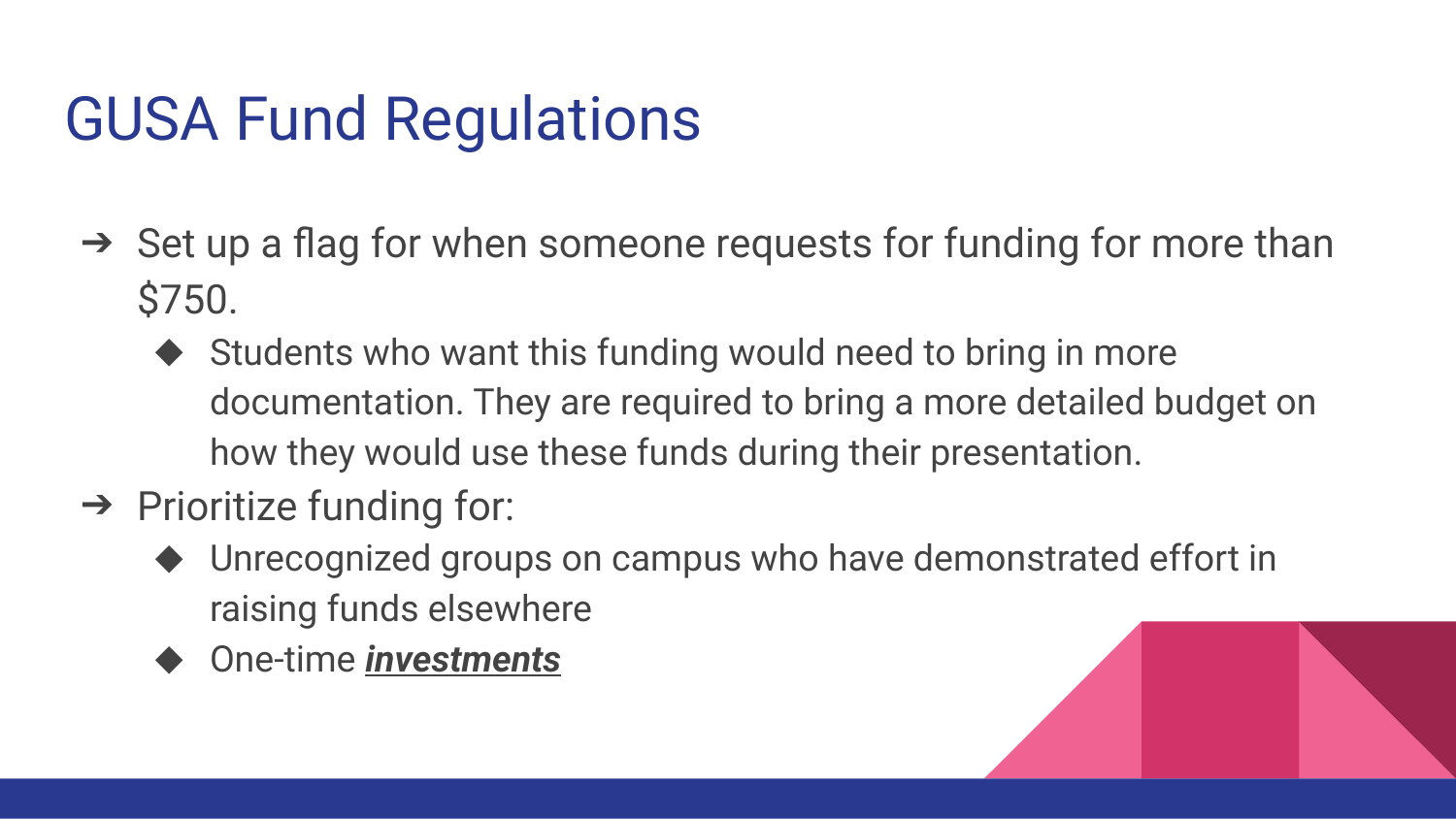

# GUSA Fund Regulations
Set up a flag for when someone requests for funding for more than $750.
Students who want this funding would need to bring in more documentation. They are required to bring a more detailed budget on how they would use these funds during their presentation.
Prioritize funding for:
Unrecognized groups on campus who have demonstrated effort in raising funds elsewhere
One-time investments